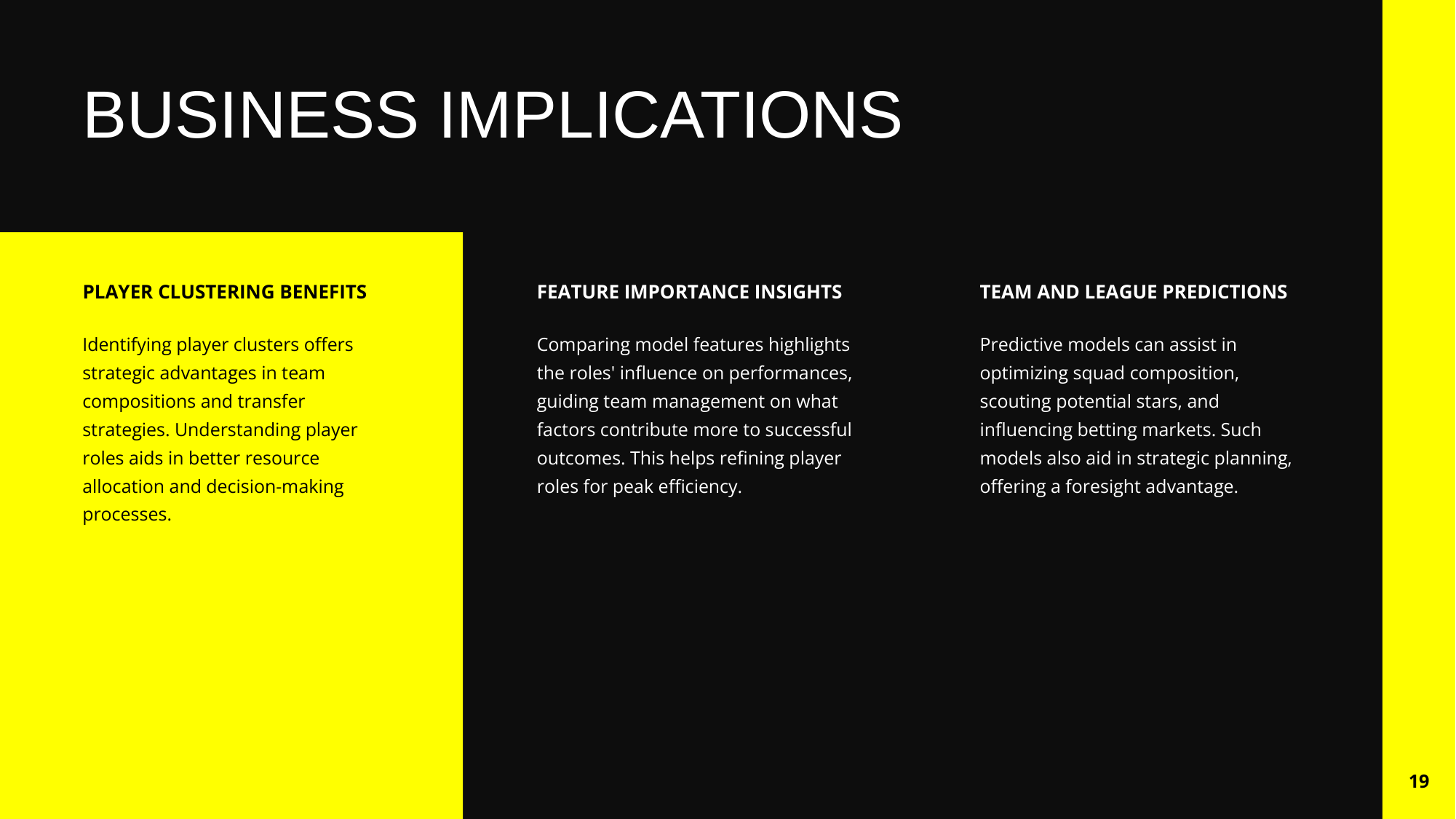

# BUSINESS IMPLICATIONS

TEAM AND LEAGUE PREDICTIONS
PLAYER CLUSTERING BENEFITS
FEATURE IMPORTANCE INSIGHTS
Identifying player clusters offers strategic advantages in team compositions and transfer strategies. Understanding player roles aids in better resource allocation and decision-making processes.
Comparing model features highlights the roles' influence on performances, guiding team management on what factors contribute more to successful outcomes. This helps refining player roles for peak efficiency.
Predictive models can assist in optimizing squad composition, scouting potential stars, and influencing betting markets. Such models also aid in strategic planning, offering a foresight advantage.
19